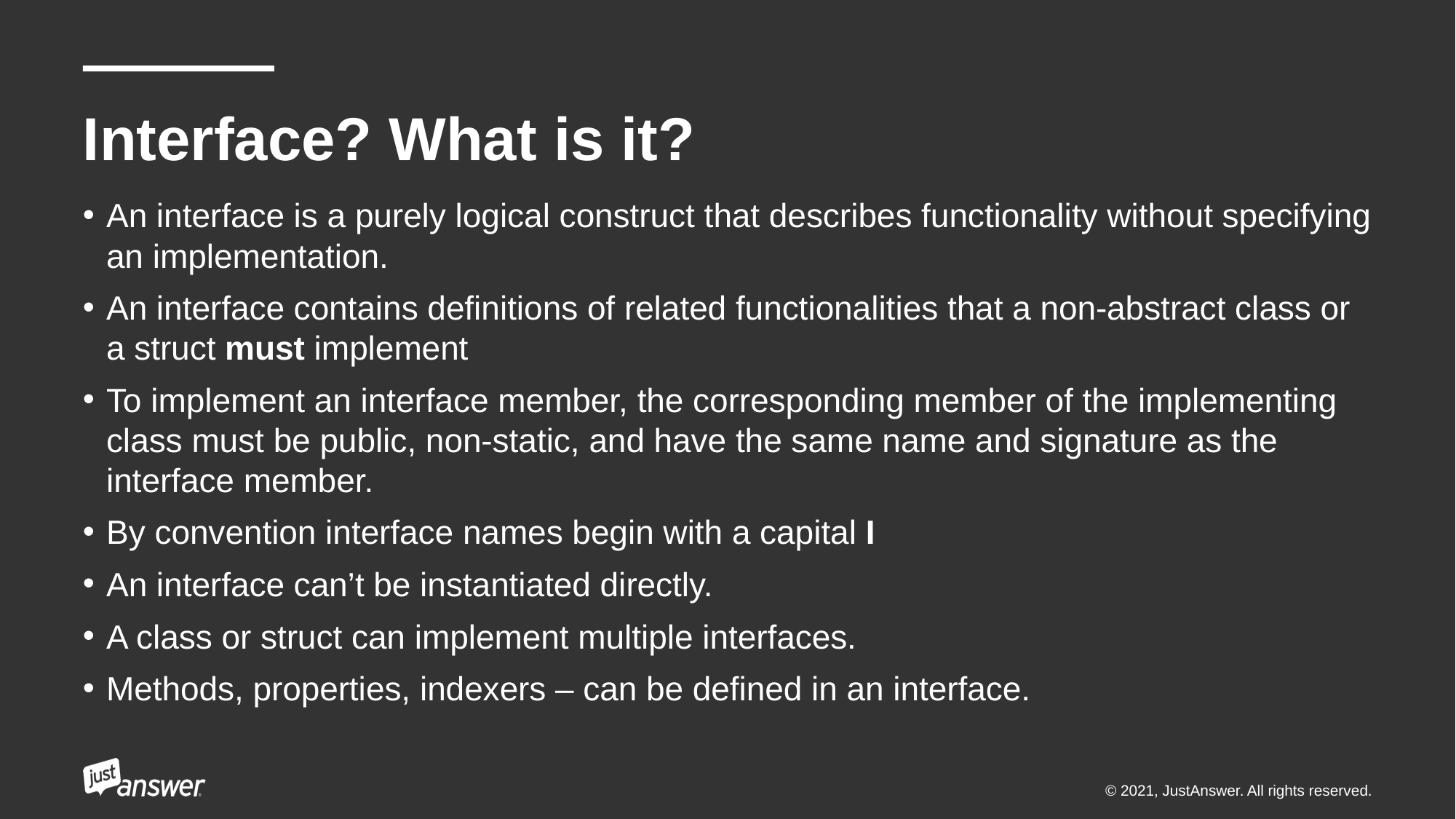

# Interface? What is it?
An interface is a purely logical construct that describes functionality without specifying an implementation.
An interface contains definitions of related functionalities that a non-abstract class or a struct must implement
To implement an interface member, the corresponding member of the implementing class must be public, non-static, and have the same name and signature as the interface member.
By convention interface names begin with a capital I
An interface can’t be instantiated directly.
A class or struct can implement multiple interfaces.
Methods, properties, indexers – can be defined in an interface.